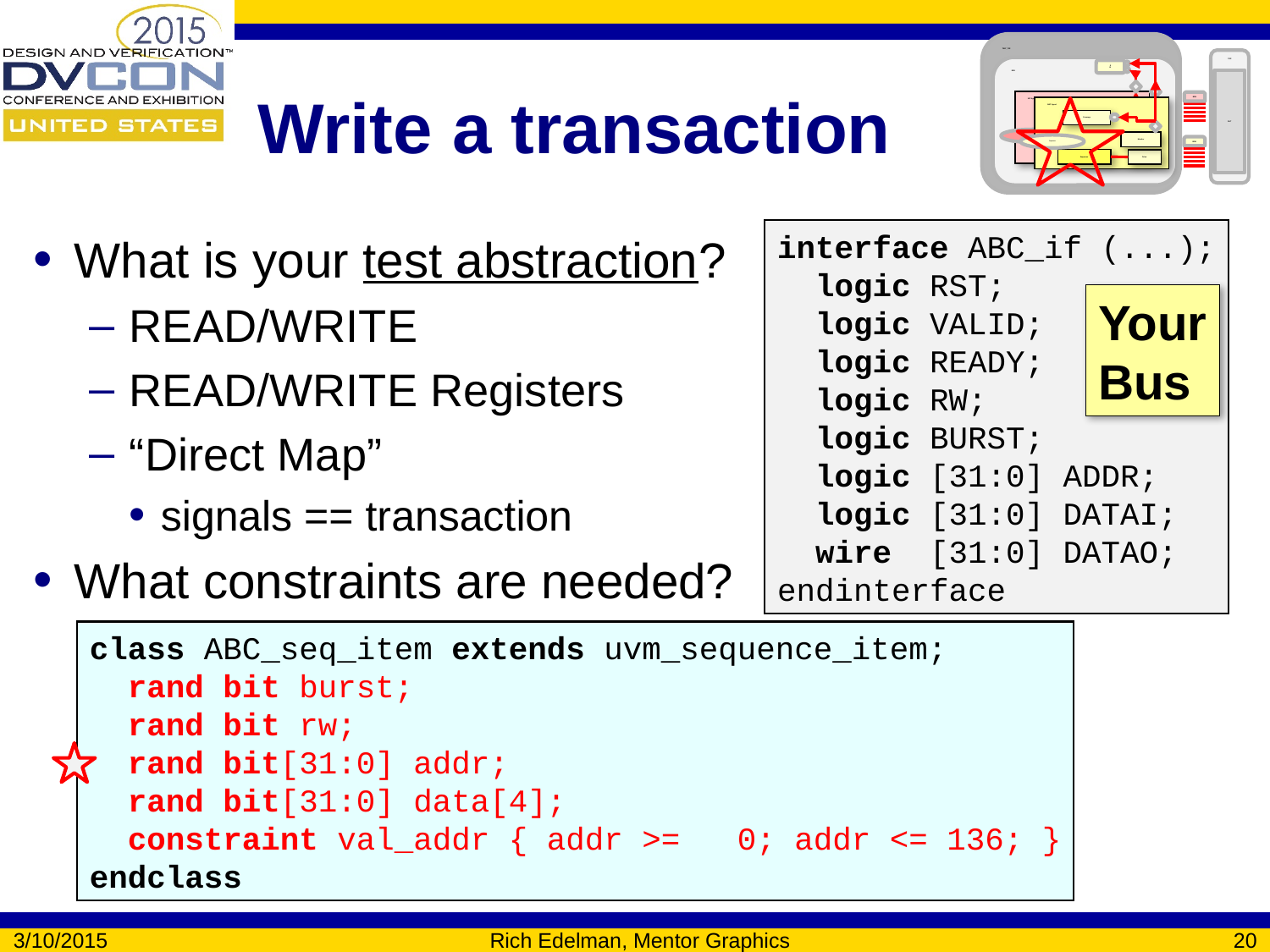

TEST_TOP
TOP
ENV
SB

DUT
ABC Agent
Coverage

Monitor
Sequence
Sequencer
Driver

XYZ Agent
Coverage

Monitor
Sequence
Sequencer
Driver
BFM
BFM
# Write a transaction

interface ABC_if (...);
  logic RST;
  logic VALID;
  logic READY;
  logic RW;
  logic BURST;
  logic [31:0] ADDR;
  logic [31:0] DATAI;
  wire  [31:0] DATAO;
endinterface
What is your test abstraction?
READ/WRITE
READ/WRITE Registers
“Direct Map”
signals == transaction
What constraints are needed?
Your
Bus
class ABC_seq_item extends uvm_sequence_item;
  rand bit burst;
  rand bit rw;
  rand bit[31:0] addr;
  rand bit[31:0] data[4];
  constraint val_addr { addr >=   0; addr <= 136; }
endclass

3/10/2015
Rich Edelman, Mentor Graphics
20